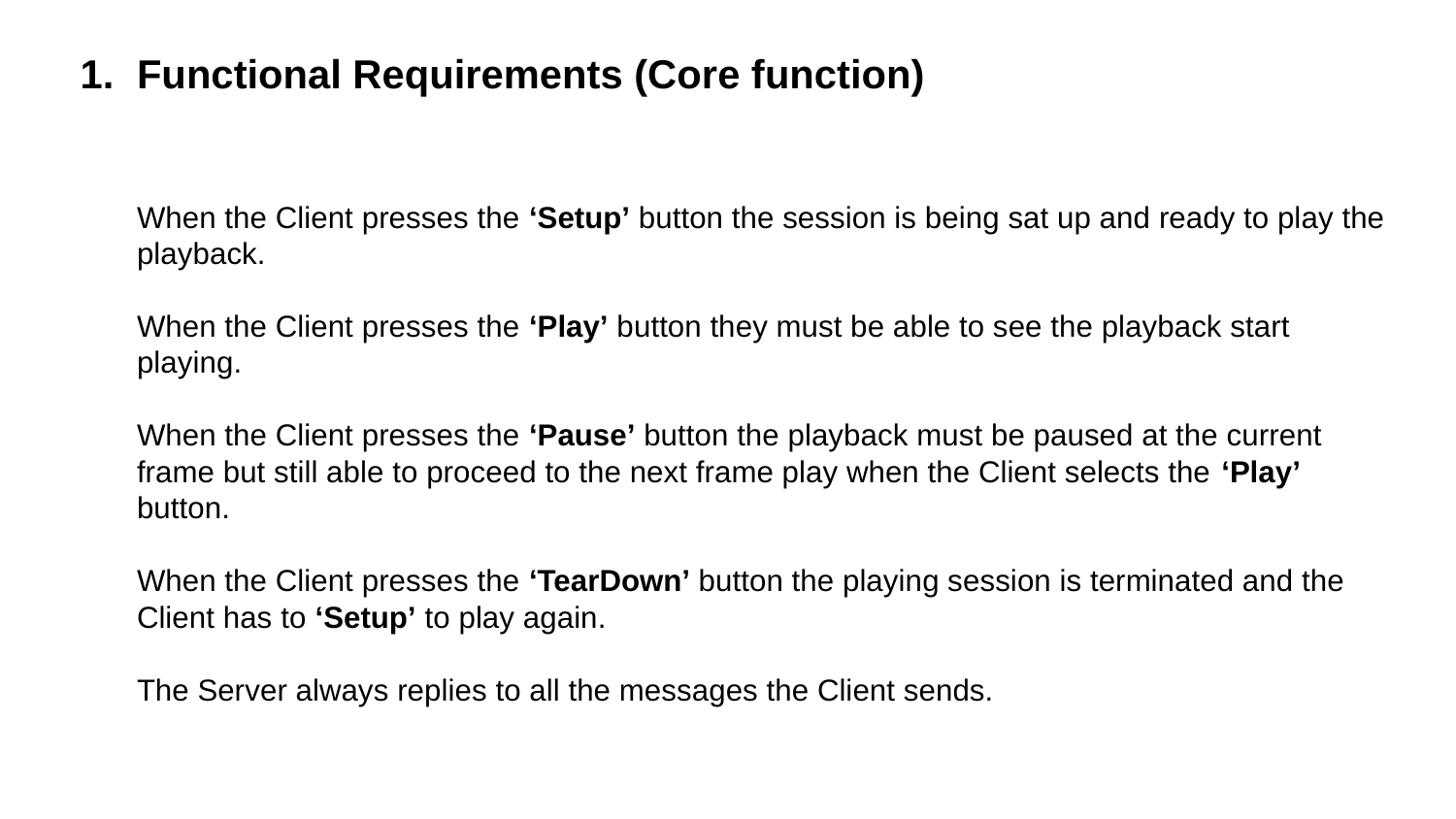

# Functional Requirements (Core function)
When the Client presses the ‘Setup’ button the session is being sat up and ready to play the playback.

When the Client presses the ‘Play’ button they must be able to see the playback start playing.

When the Client presses the ‘Pause’ button the playback must be paused at the current frame but still able to proceed to the next frame play when the Client selects the ‘Play’ button.

When the Client presses the ‘TearDown’ button the playing session is terminated and the Client has to ‘Setup’ to play again.

The Server always replies to all the messages the Client sends.